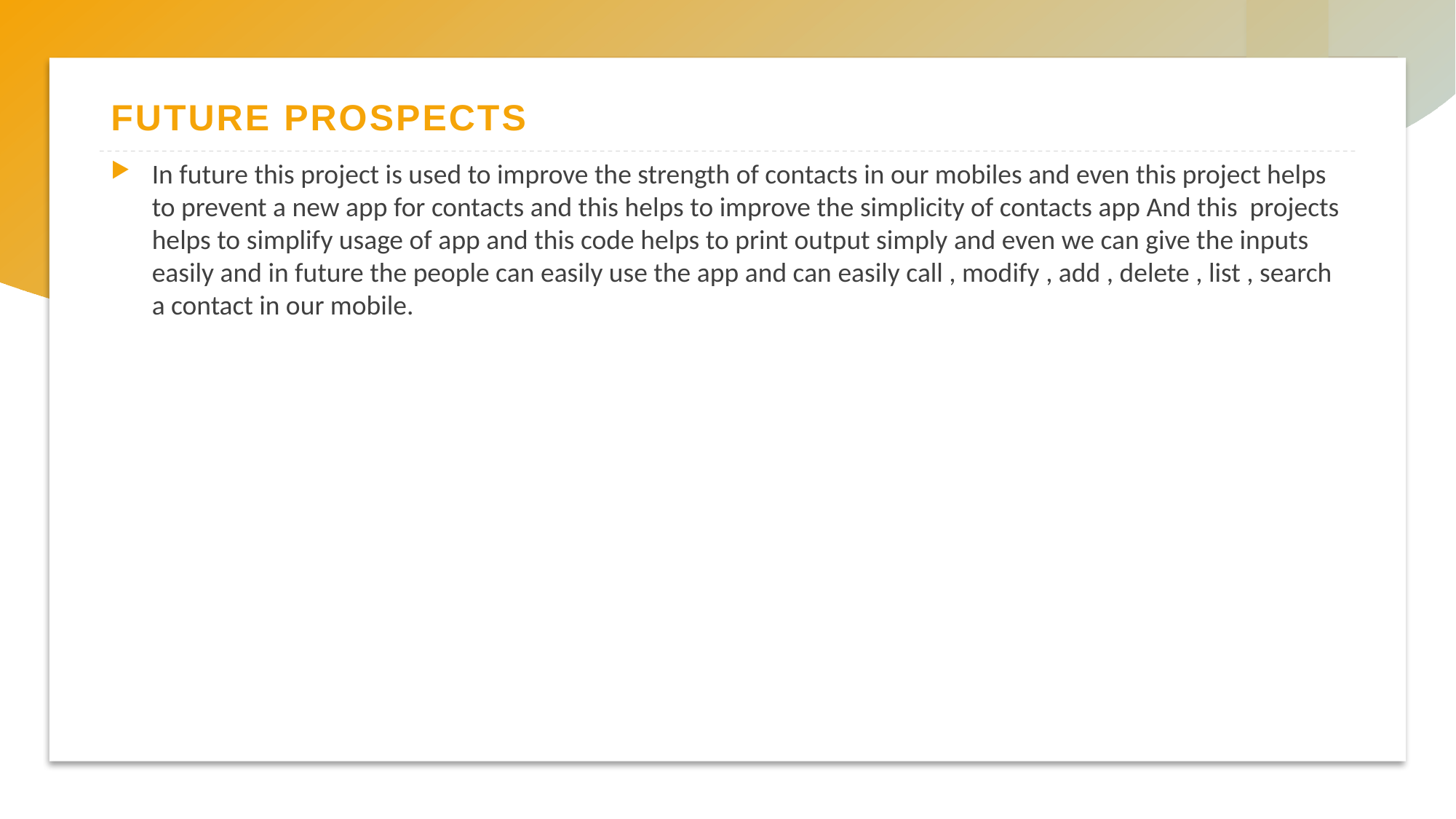

# FUTURE PROSPECTS
In future this project is used to improve the strength of contacts in our mobiles and even this project helps to prevent a new app for contacts and this helps to improve the simplicity of contacts app And this  projects helps to simplify usage of app and this code helps to print output simply and even we can give the inputs easily and in future the people can easily use the app and can easily call , modify , add , delete , list , search a contact in our mobile.